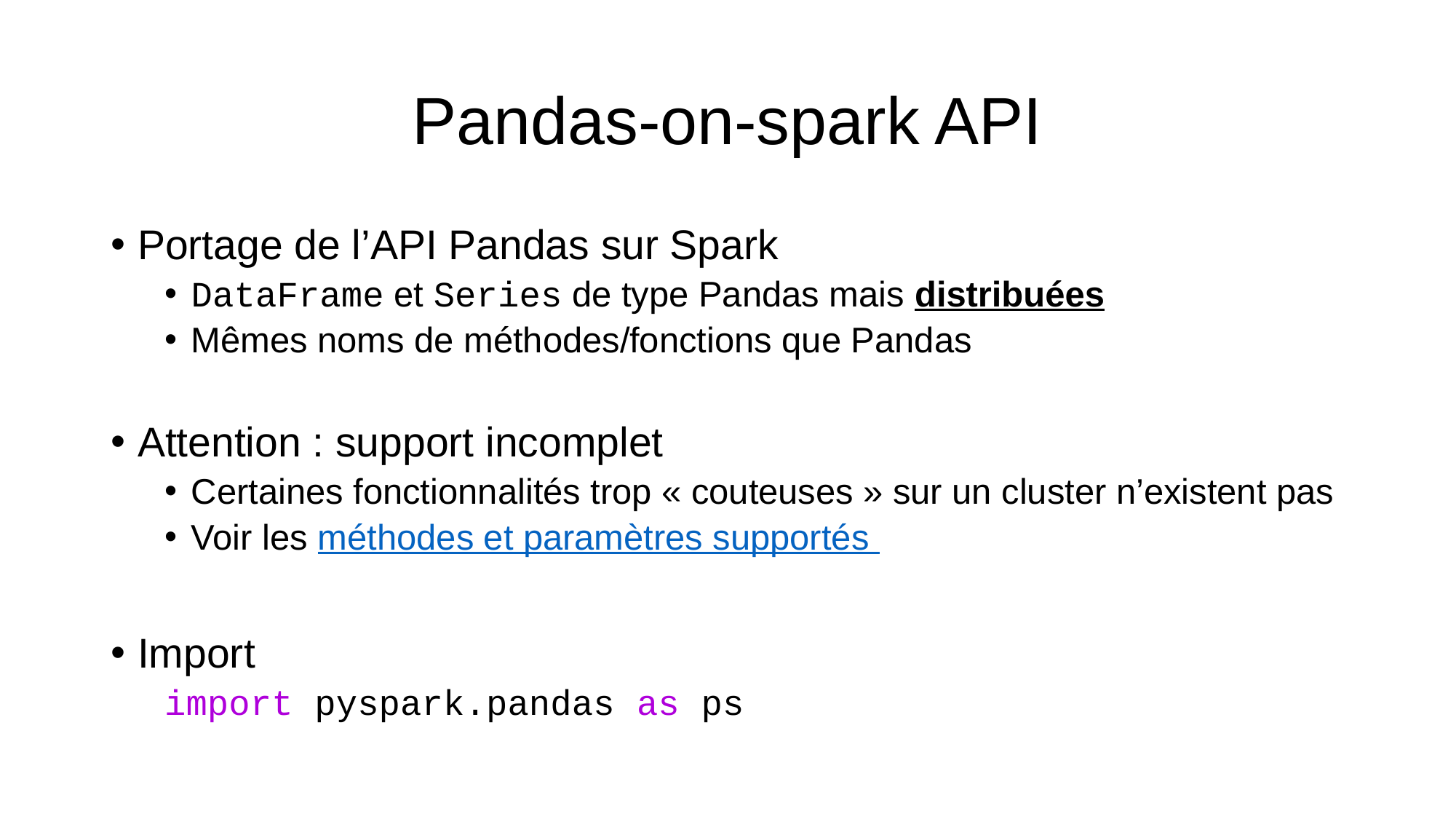

# Pandas-on-spark API
Portage de l’API Pandas sur Spark
DataFrame et Series de type Pandas mais distribuées
Mêmes noms de méthodes/fonctions que Pandas

Attention : support incomplet
Certaines fonctionnalités trop « couteuses » sur un cluster n’existent pas
Voir les méthodes et paramètres supportés

Import
import pyspark.pandas as ps